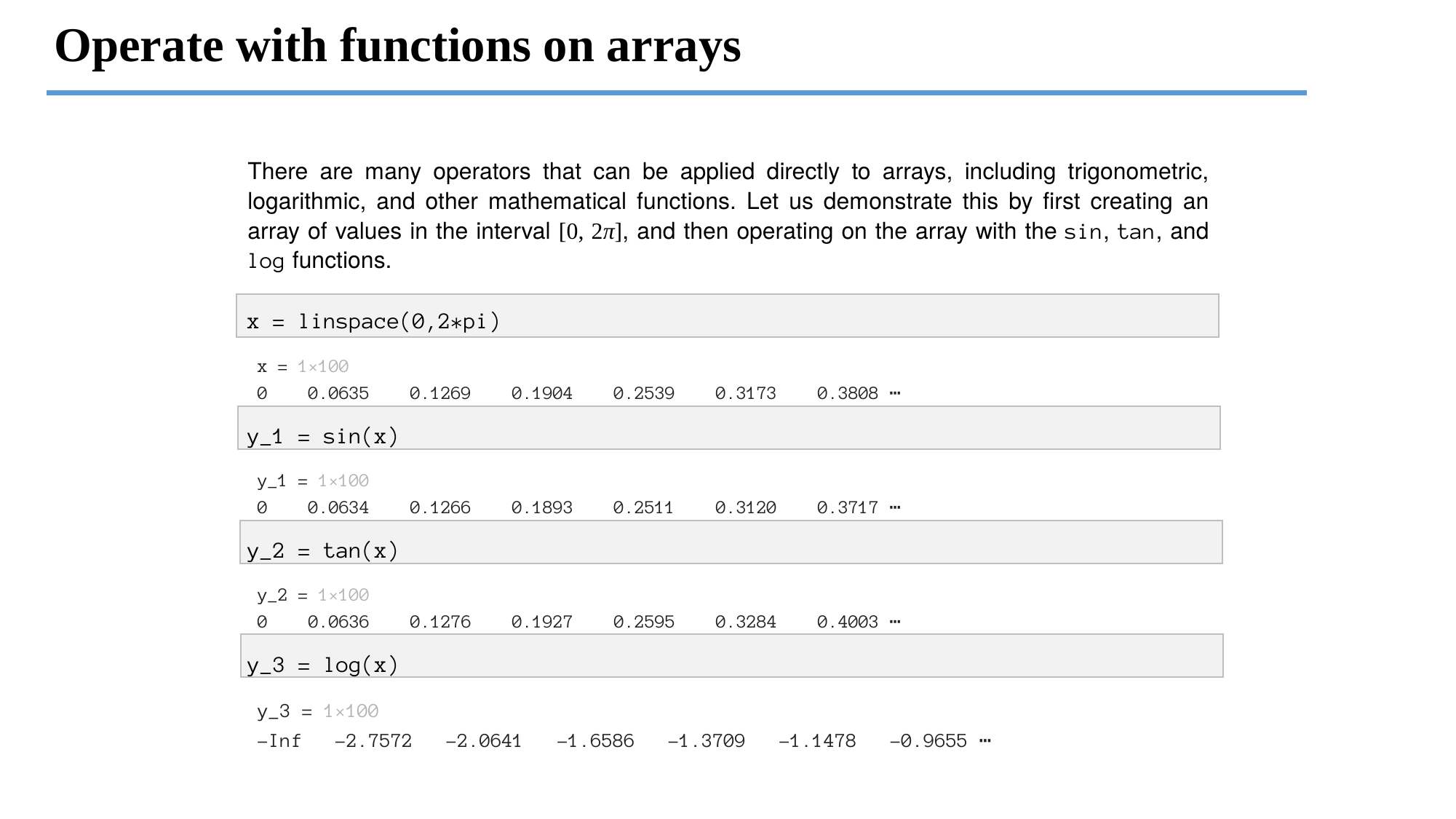

Operate with functions on arrays
There are many operators that can be applied directly to arrays, including trigonometric, logarithmic, and other mathematical functions. Let us demonstrate this by first creating an array of values in the interval [0, 2π], and then operating on the array with the sin, tan, and log functions.
x = linspace(0,2*pi)
x = 1×100
0    0.0635    0.1269    0.1904    0.2539    0.3173    0.3808 ⋯
y_1 = sin(x)
y_1 = 1×100
0    0.0634    0.1266    0.1893    0.2511    0.3120    0.3717 ⋯
y_2 = tan(x)
y_2 = 1×100
0    0.0636    0.1276    0.1927    0.2595    0.3284    0.4003 ⋯
y_3 = log(x)
y_3 = 1×100
-Inf   -2.7572   -2.0641   -1.6586   -1.3709   -1.1478   -0.9655 ⋯